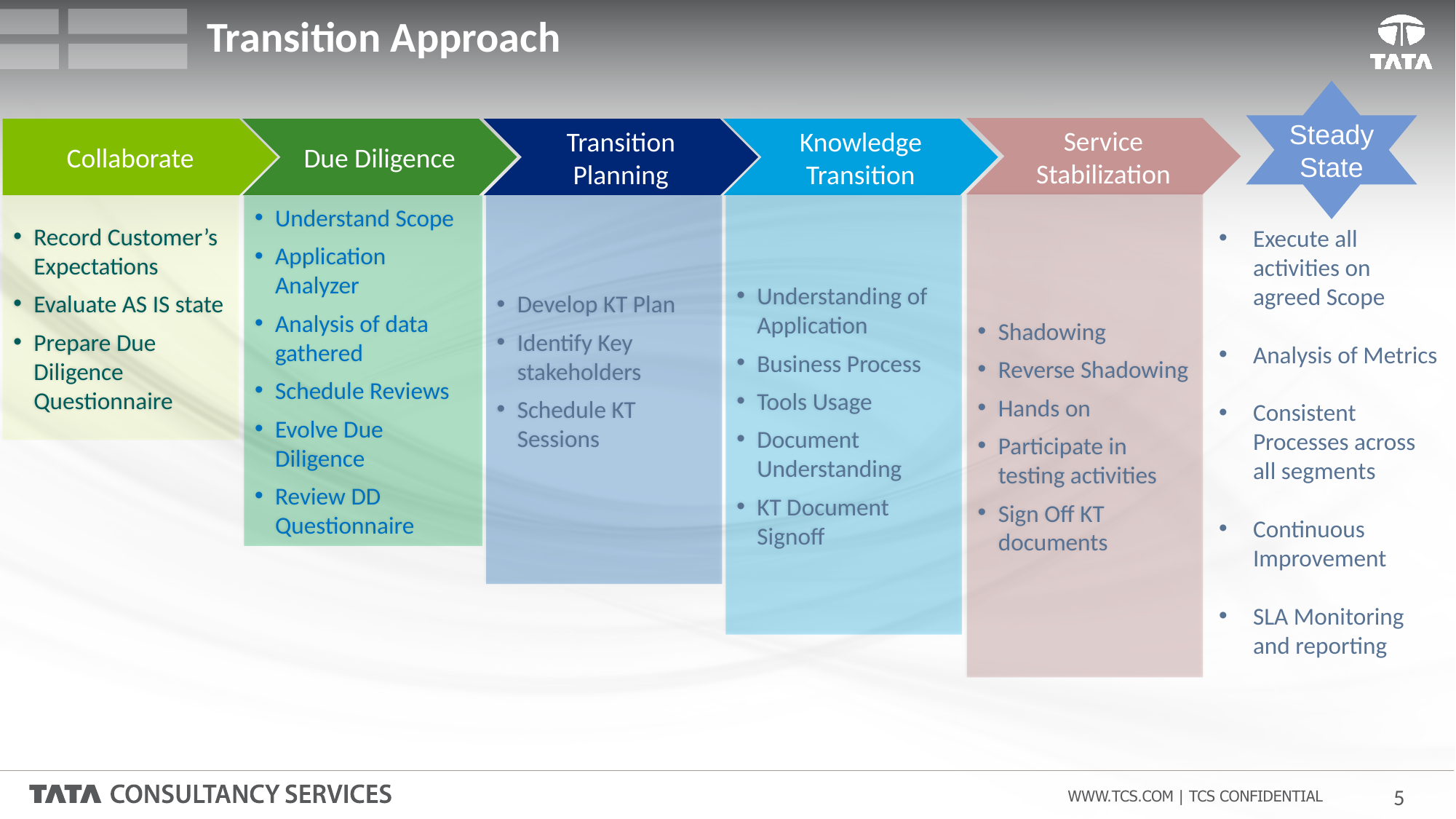

# Transition Approach
Steady State
Service Stabilization
Collaborate
Due Diligence
Transition Planning
Knowledge Transition
Shadowing
Reverse Shadowing
Hands on
Participate in testing activities
Sign Off KT documents
Record Customer’s Expectations
Evaluate AS IS state
Prepare Due Diligence Questionnaire
Understand Scope
Application Analyzer
Analysis of data gathered
Schedule Reviews
Evolve Due Diligence
Review DD Questionnaire
Develop KT Plan
Identify Key stakeholders
Schedule KT Sessions

Understanding of Application
Business Process
Tools Usage
Document Understanding
KT Document Signoff
Execute all activities on agreed Scope

Analysis of Metrics

Consistent Processes across all segments

Continuous Improvement

SLA Monitoring and reporting